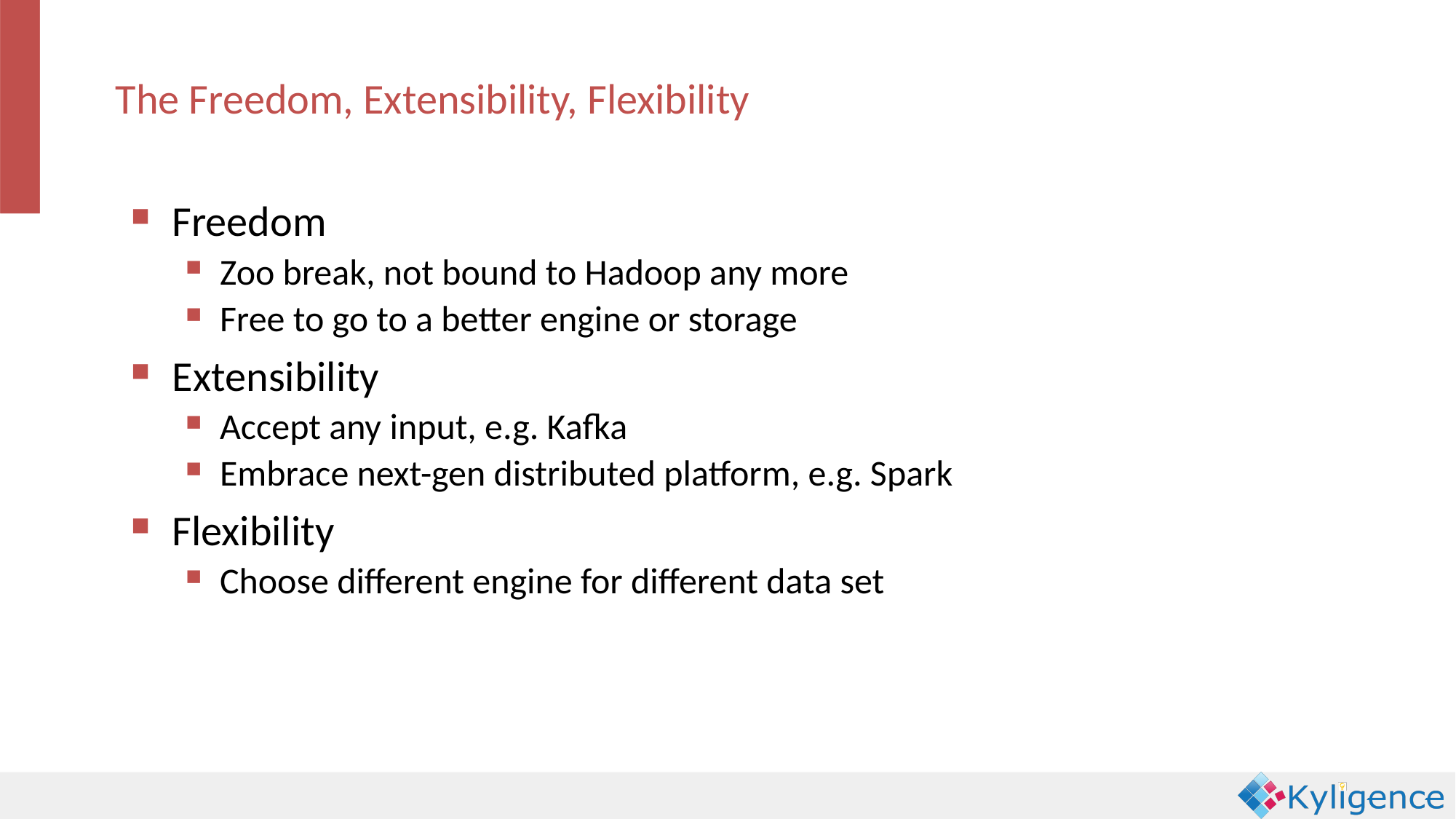

The Freedom, Extensibility, Flexibility
Freedom
Zoo break, not bound to Hadoop any more
Free to go to a better engine or storage
Extensibility
Accept any input, e.g. Kafka
Embrace next-gen distributed platform, e.g. Spark
Flexibility
Choose different engine for different data set